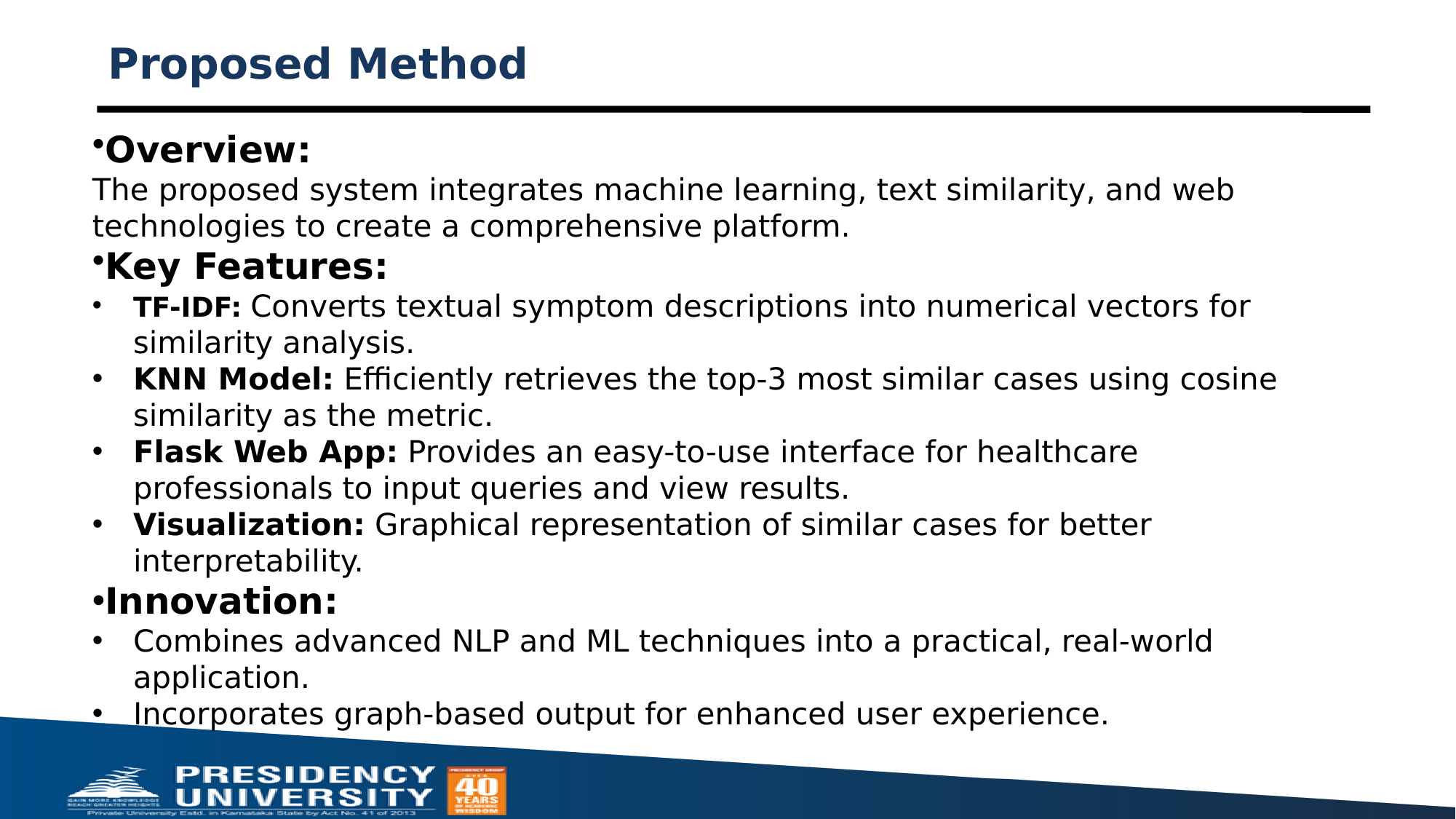

# Proposed Method
Overview:
The proposed system integrates machine learning, text similarity, and web technologies to create a comprehensive platform.
Key Features:
TF-IDF: Converts textual symptom descriptions into numerical vectors for similarity analysis.
KNN Model: Efficiently retrieves the top-3 most similar cases using cosine similarity as the metric.
Flask Web App: Provides an easy-to-use interface for healthcare professionals to input queries and view results.
Visualization: Graphical representation of similar cases for better interpretability.
Innovation:
Combines advanced NLP and ML techniques into a practical, real-world application.
Incorporates graph-based output for enhanced user experience.